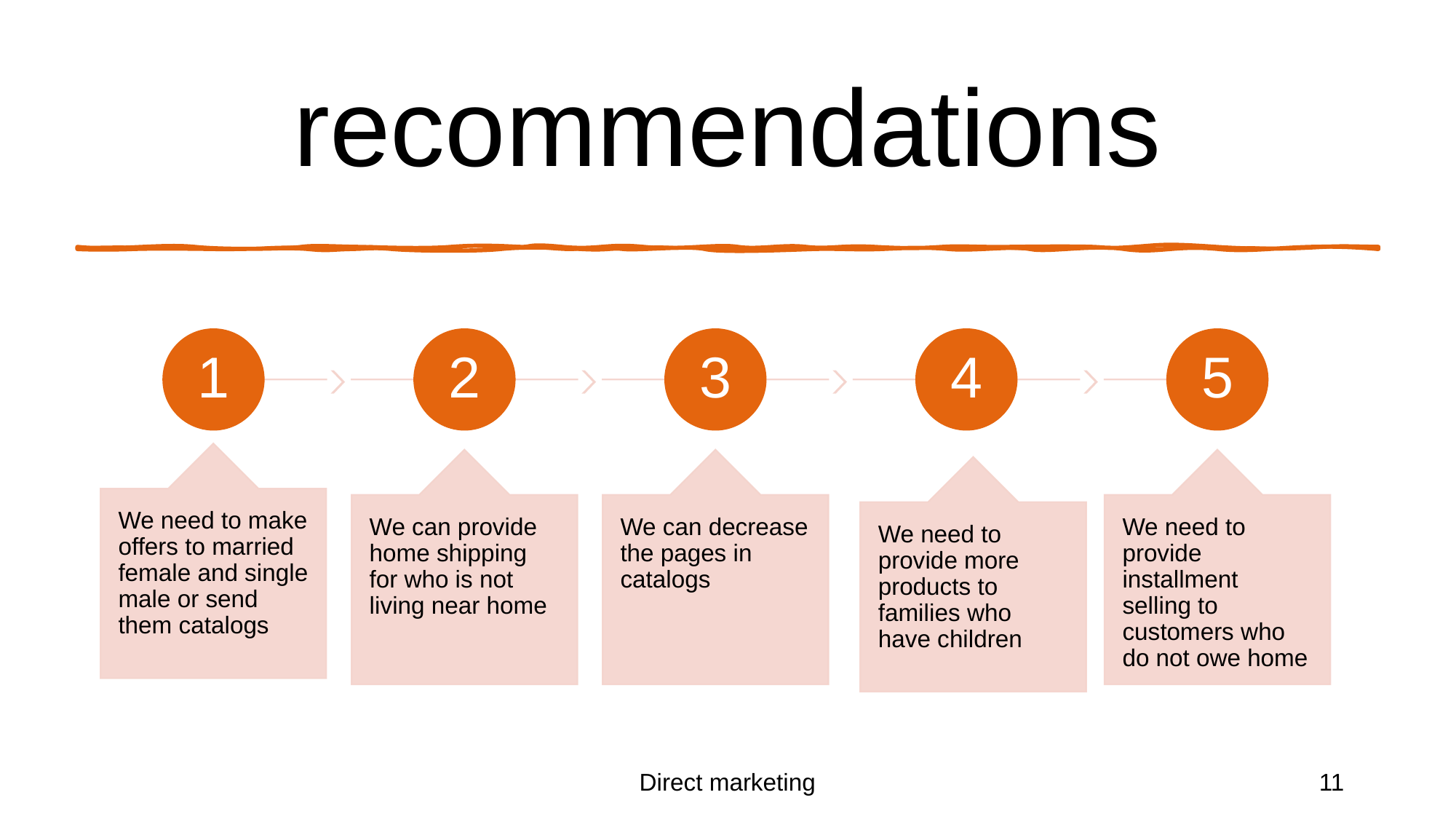

# recommendations
1
We need to make offers to married female and single male or send them catalogs
2
We can provide home shipping for who is not living near home
3
We can decrease the pages in catalogs
4
We need to  provide more products to families who have children
5
We need to provide installment selling to customers who do not owe home
Direct marketing
11